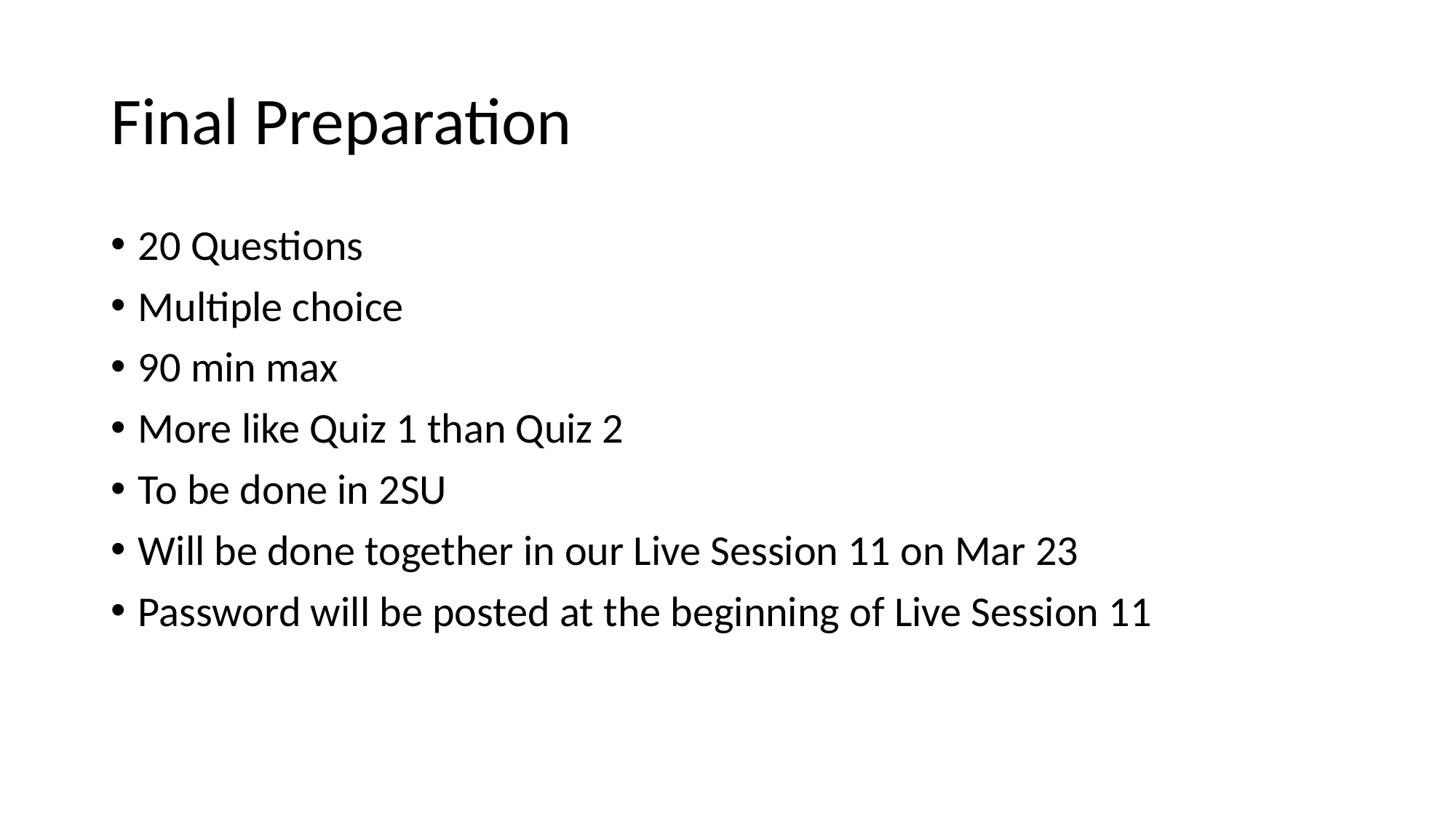

# Final Preparation
20 Questions
Multiple choice
90 min max
More like Quiz 1 than Quiz 2
To be done in 2SU
Will be done together in our Live Session 11 on Mar 23
Password will be posted at the beginning of Live Session 11